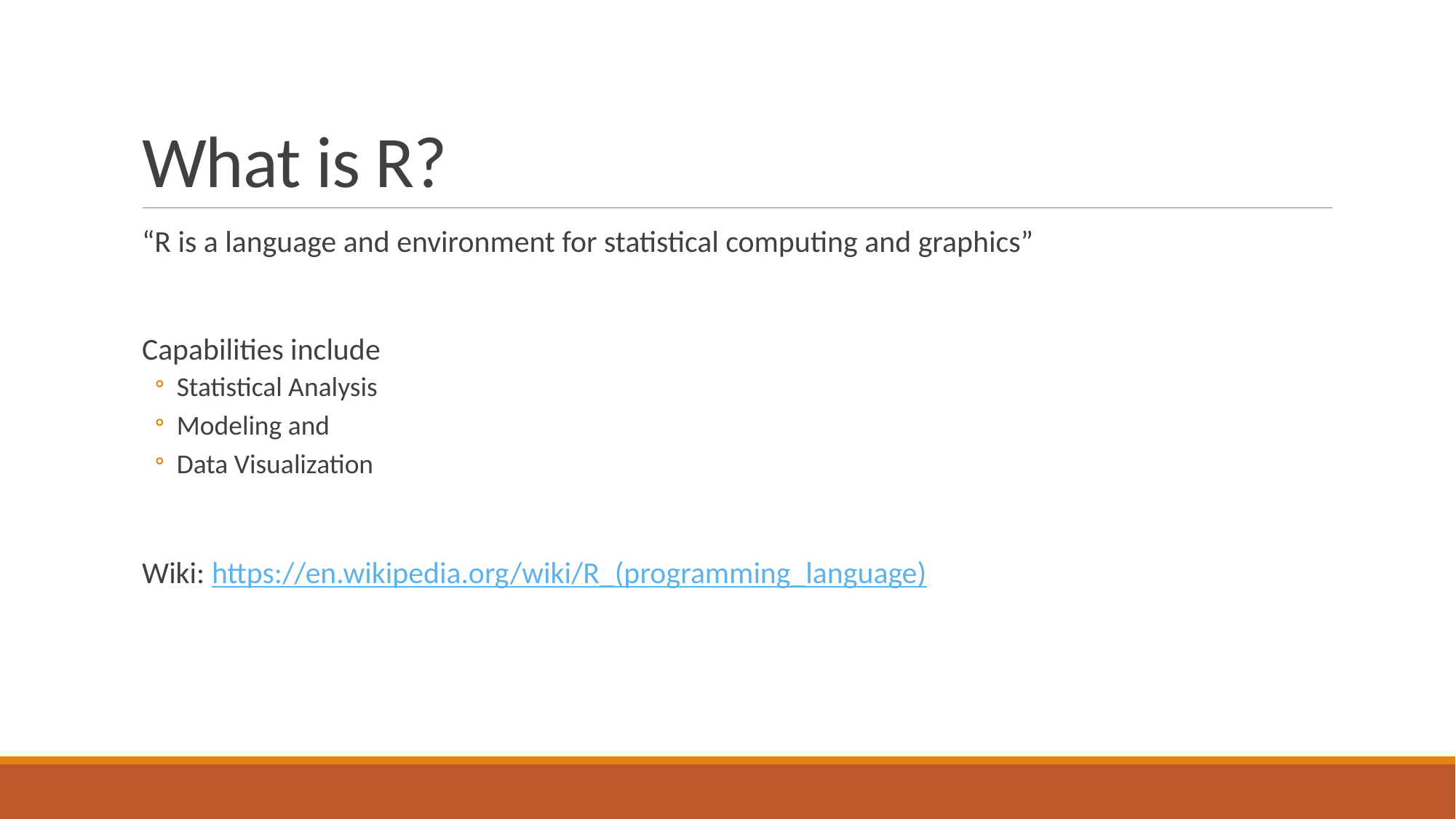

# What is R?
“R is a language and environment for statistical computing and graphics”

Capabilities include
Statistical Analysis
Modeling and
Data Visualization

Wiki: https://en.wikipedia.org/wiki/R_(programming_language)